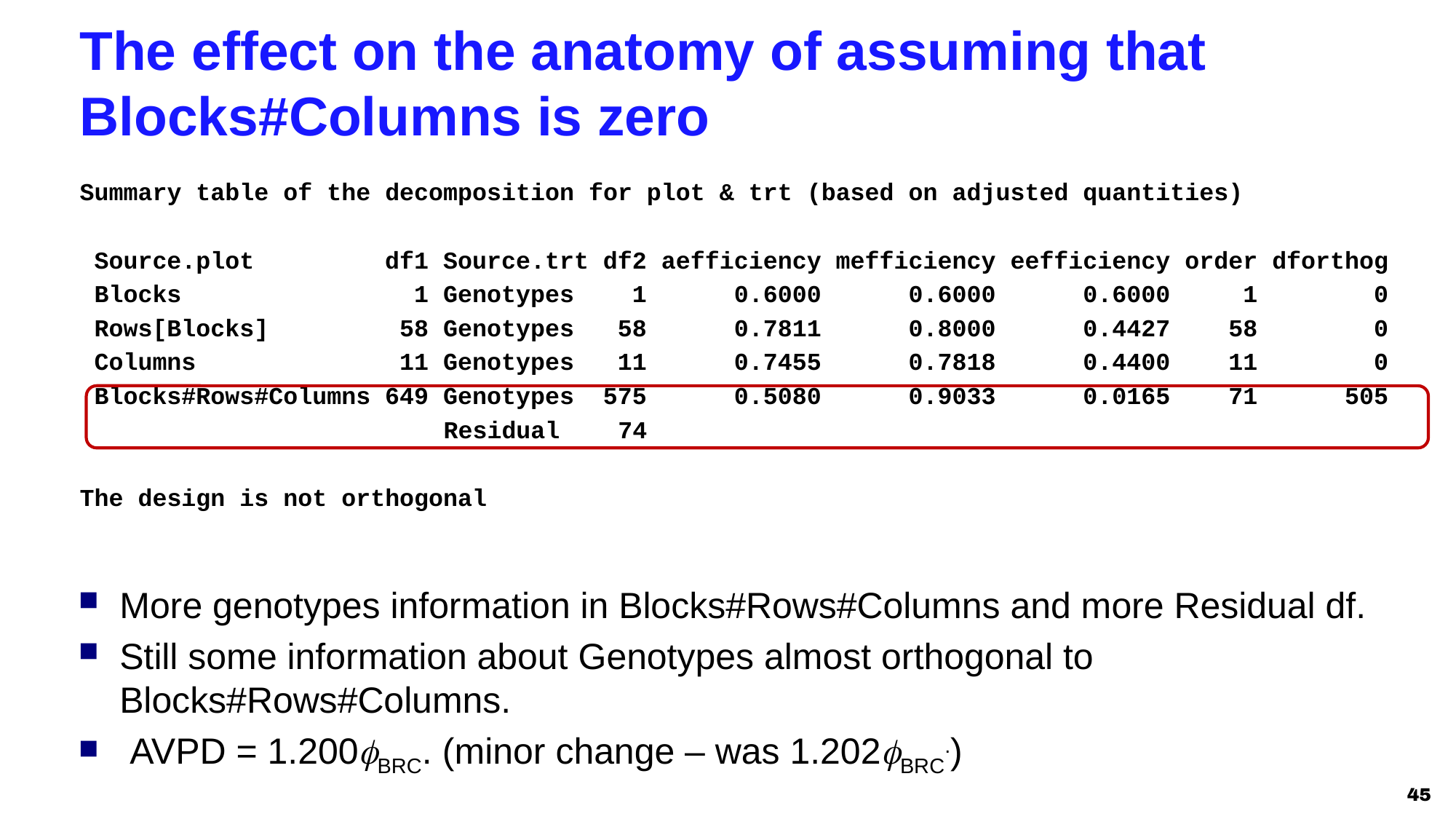

# The effect on the anatomy of assuming that  Blocks#Columns is zero
Summary table of the decomposition for plot & trt (based on adjusted quantities)

 Source.plot         df1 Source.trt df2 aefficiency mefficiency eefficiency order dforthog
 Blocks                1 Genotypes    1      0.6000      0.6000      0.6000     1        0
 Rows[Blocks]         58 Genotypes   58      0.7811      0.8000      0.4427    58        0
 Columns              11 Genotypes   11      0.7455      0.7818      0.4400    11        0
 Blocks#Rows#Columns 649 Genotypes  575      0.5080      0.9033      0.0165    71      505
                         Residual    74

The design is not orthogonal

More genotypes information in Blocks#Rows#Columns and more Residual df.
Still some information about Genotypes almost orthogonal to Blocks#Rows#Columns.
 AVPD = 1.200φBRC. (minor change – was 1.202φBRC.)
45